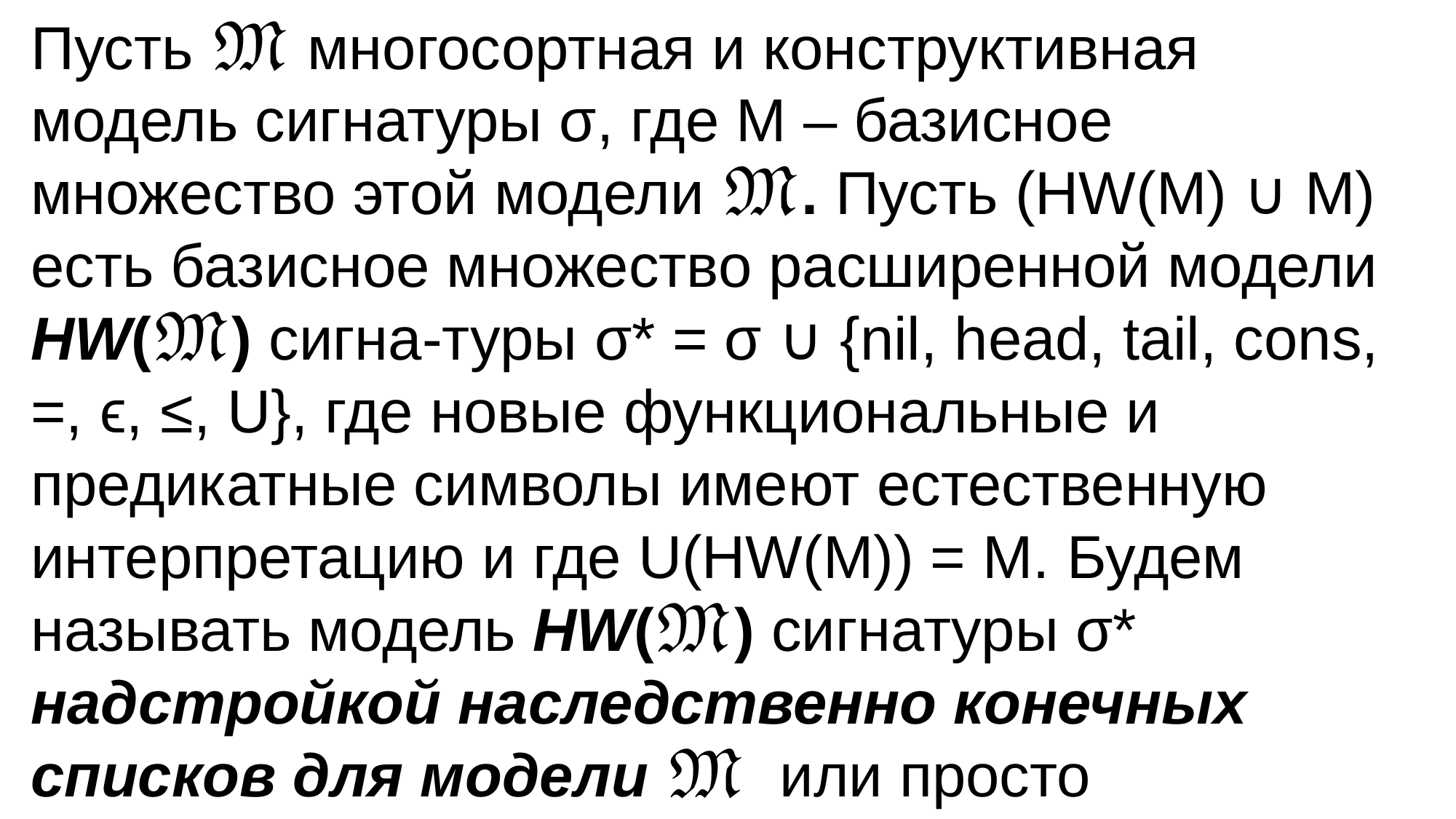

Пусть 𝔐 многосортная и конструктивная модель сигнатуры σ, где M – базисное множество этой модели 𝔐. Пусть (HW(M) ∪ M) есть базисное множество расширенной модели HW(𝔐) сигна-туры σ* = σ ∪ {nil, head, tail, cons, =, ϵ, ≤, U}, где новые функциональные и предикатные символы имеют естественную интерпретацию и где U(HW(M)) = M. Будем называть модель HW(𝔐) сигнатуры σ* надстройкой наследственно конечных списков для модели 𝔐  или просто списочной надстройкой над 𝔐 .